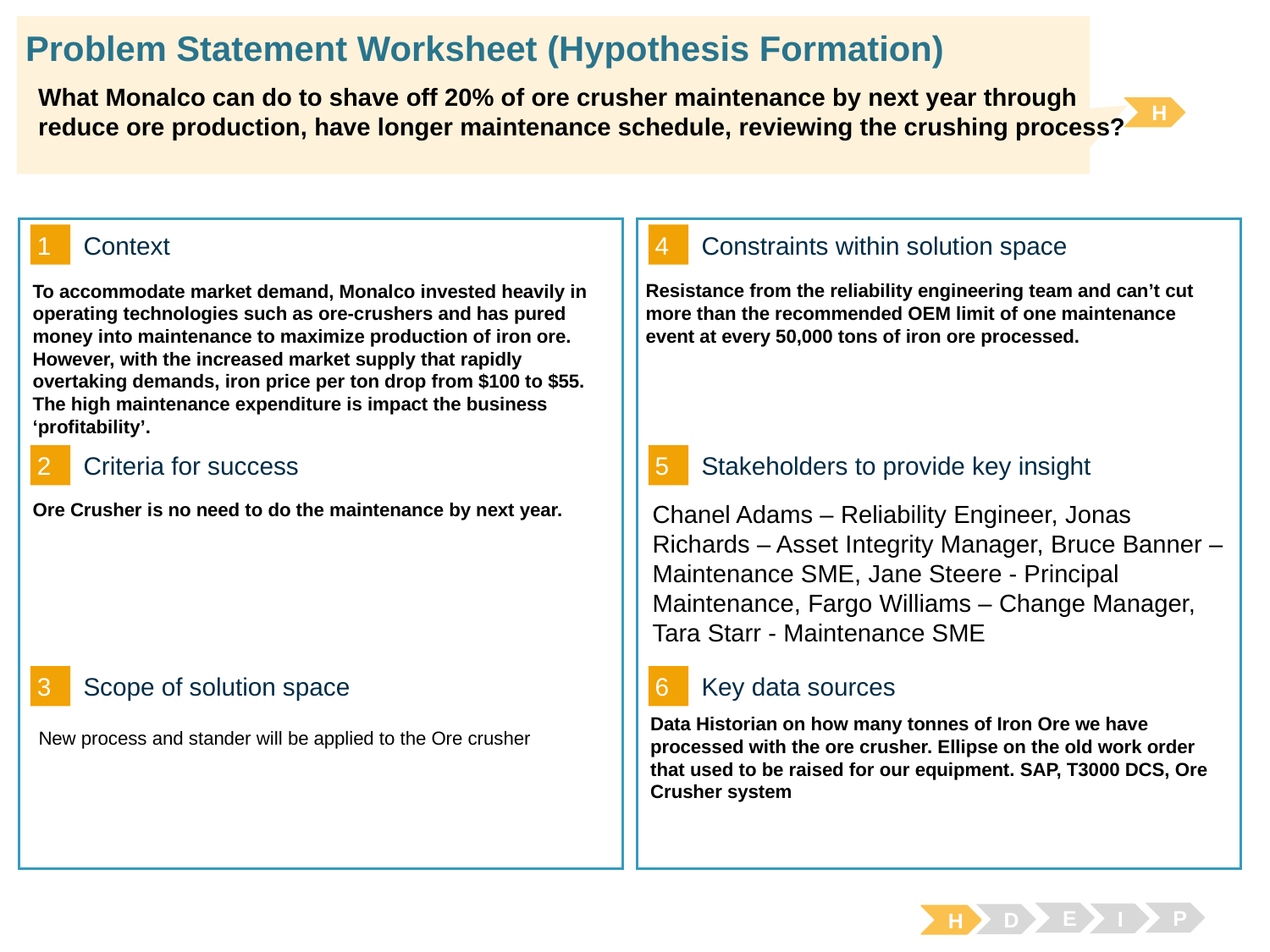

# Problem Statement Worksheet (Hypothesis Formation)
What Monalco can do to shave off 20% of ore crusher maintenance by next year through
reduce ore production, have longer maintenance schedule, reviewing the crushing process?
H

1
4
Context
Constraints within solution space
Resistance from the reliability engineering team and can’t cut more than the recommended OEM limit of one maintenance event at every 50,000 tons of iron ore processed.
To accommodate market demand, Monalco invested heavily in operating technologies such as ore-crushers and has pured money into maintenance to maximize production of iron ore. However, with the increased market supply that rapidly overtaking demands, iron price per ton drop from $100 to $55. The high maintenance expenditure is impact the business ‘profitability’.
2
5
Criteria for success
Stakeholders to provide key insight
Ore Crusher is no need to do the maintenance by next year.
Chanel Adams – Reliability Engineer, Jonas Richards – Asset Integrity Manager, Bruce Banner – Maintenance SME, Jane Steere - Principal Maintenance, Fargo Williams – Change Manager, Tara Starr - Maintenance SME
3
6
Key data sources
Scope of solution space
Data Historian on how many tonnes of Iron Ore we have processed with the ore crusher. Ellipse on the old work order that used to be raised for our equipment. SAP, T3000 DCS, Ore Crusher system
New process and stander will be applied to the Ore crusher
E
P
I
D
H